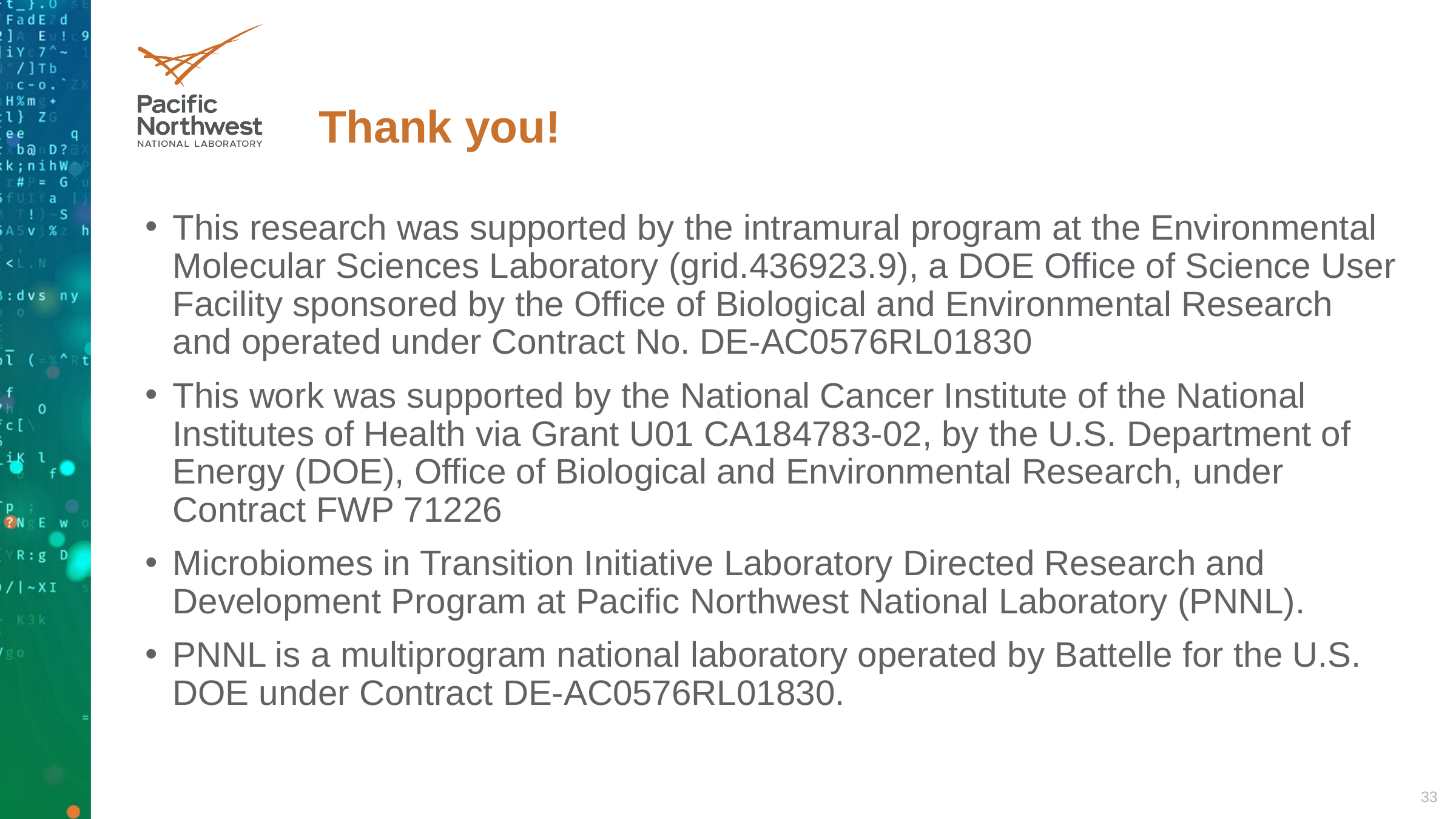

# Thank you!
This research was supported by the intramural program at the Environmental Molecular Sciences Laboratory (grid.436923.9), a DOE Office of Science User Facility sponsored by the Office of Biological and Environmental Research and operated under Contract No. DE-AC0576RL01830
This work was supported by the National Cancer Institute of the National Institutes of Health via Grant U01 CA184783-02, by the U.S. Department of Energy (DOE), Office of Biological and Environmental Research, under Contract FWP 71226
Microbiomes in Transition Initiative Laboratory Directed Research and Development Program at Pacific Northwest National Laboratory (PNNL).
PNNL is a multiprogram national laboratory operated by Battelle for the U.S. DOE under Contract DE-AC0576RL01830.
33